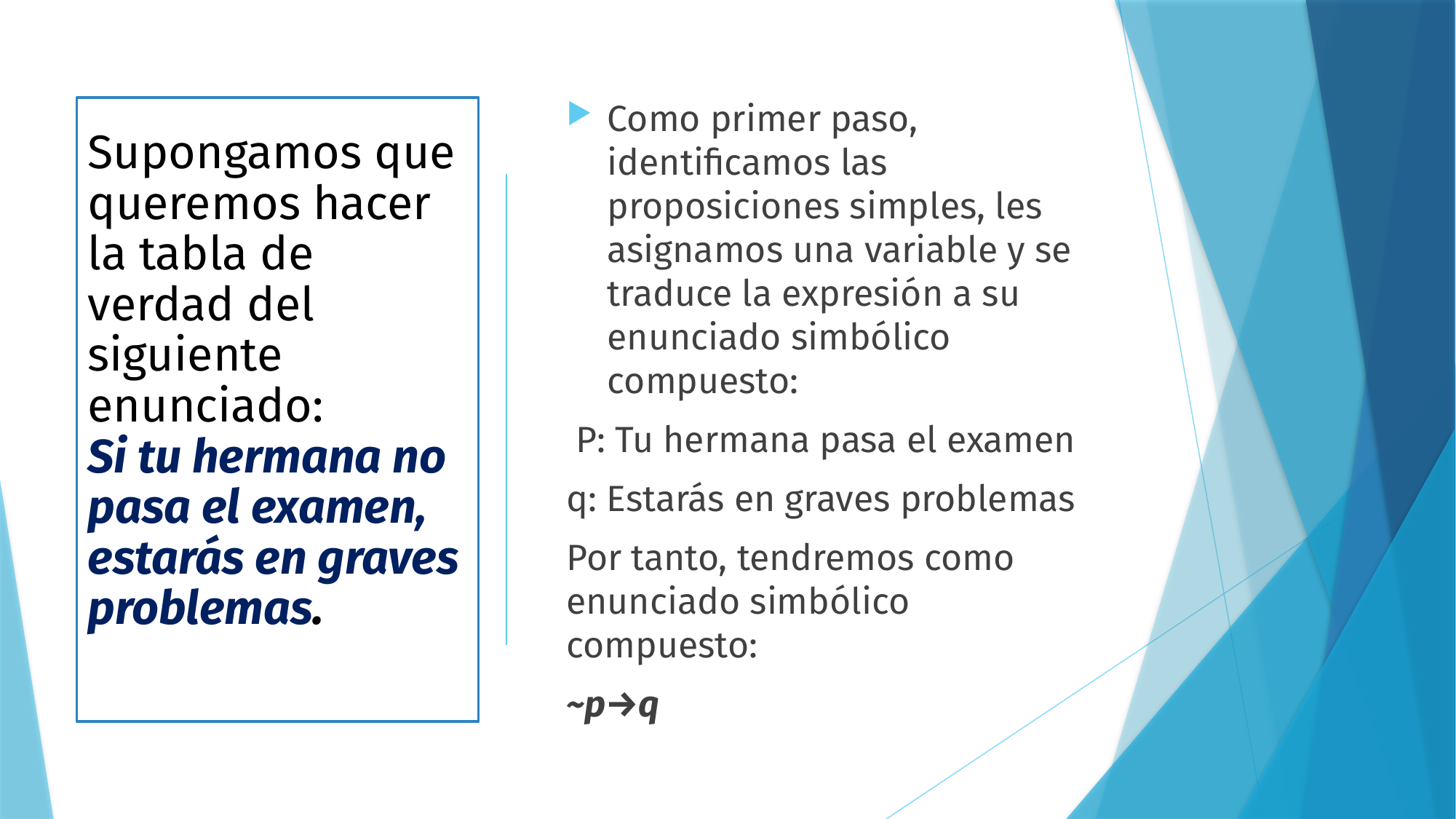

# Supongamos que queremos hacer la tabla de verdad del siguiente enunciado: Si tu hermana no pasa el examen, estarás en graves problemas.
Como primer paso, identificamos las proposiciones simples, les asignamos una variable y se traduce la expresión a su enunciado simbólico compuesto:
 P: Tu hermana pasa el examen
q: Estarás en graves problemas
Por tanto, tendremos como enunciado simbólico compuesto:
~p→q